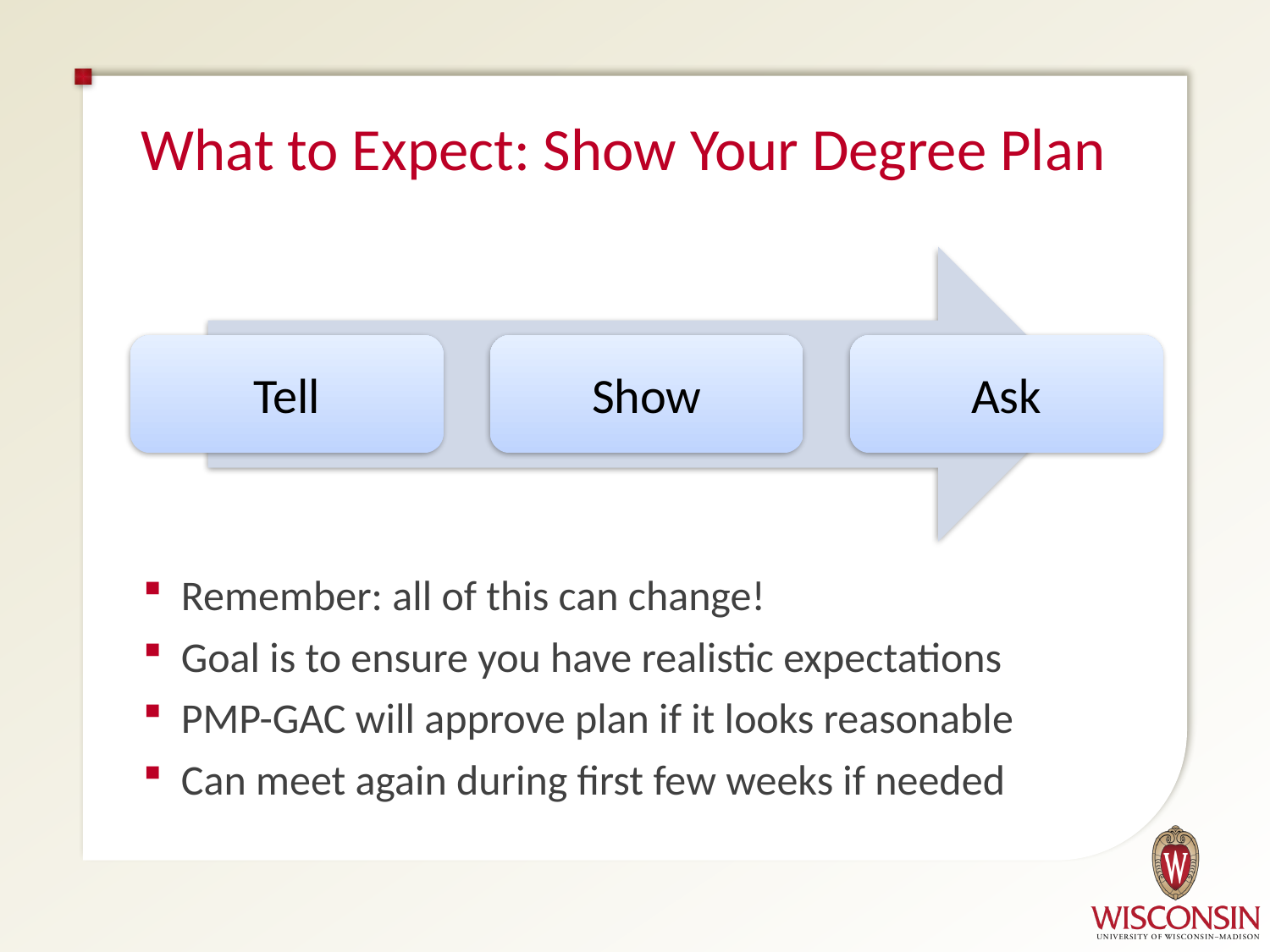

# What to Expect: Show Your Degree Plan
Ask
Show
Tell
Remember: all of this can change!
Goal is to ensure you have realistic expectations
PMP-GAC will approve plan if it looks reasonable
Can meet again during first few weeks if needed